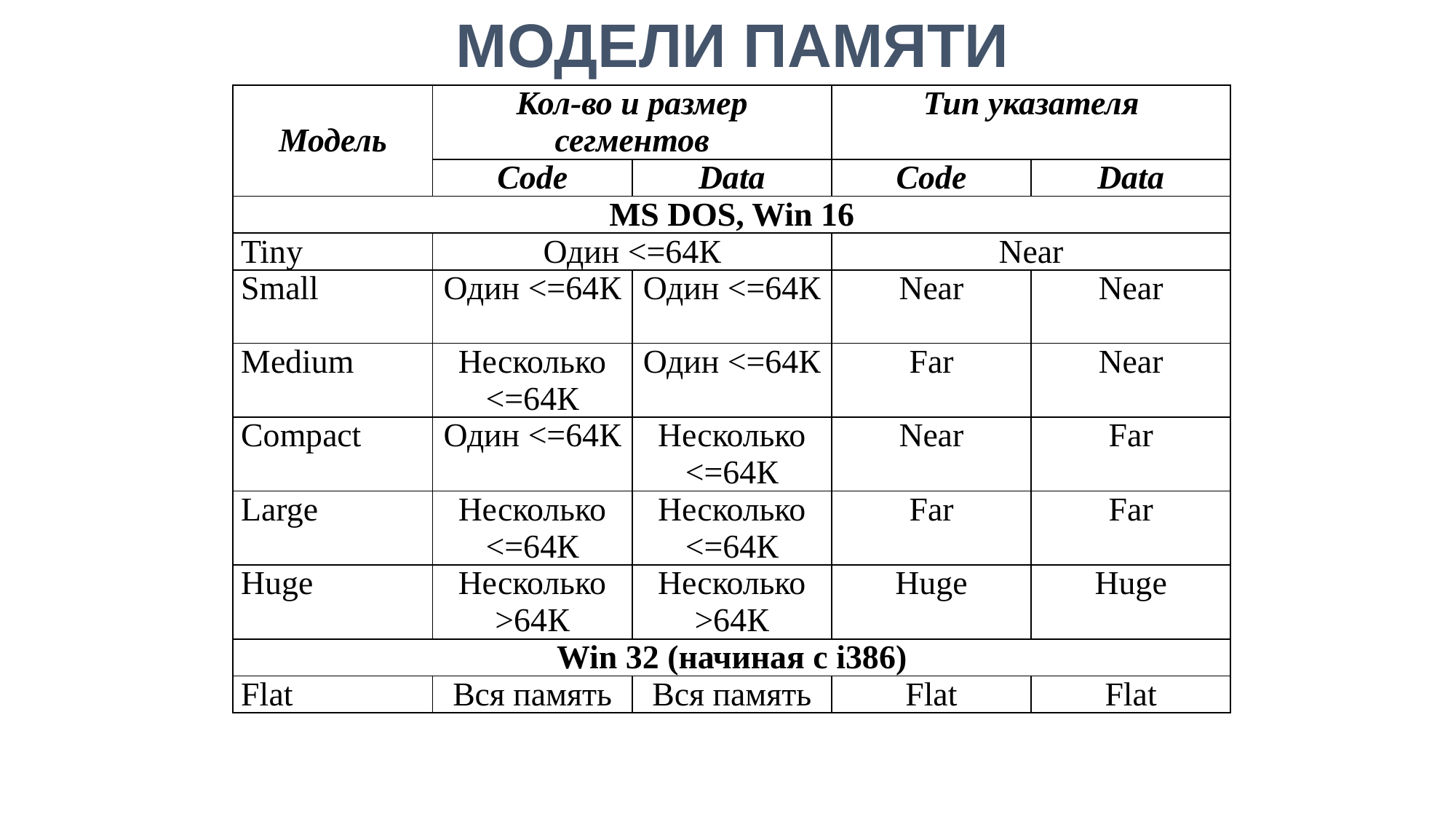

МОДЕЛИ ПАМЯТИ
| Модель | Кол-во и размер сегментов |  | Тип указателя |  |
| --- | --- | --- | --- | --- |
|  | Code | Data | Code | Data |
| MS DOS, Win 16 |  |  |  |  |
| Tiny | Один <=64К |  | Near |  |
| Small | Один <=64К | Один <=64К | Near | Near |
| Medium | Несколько <=64К | Один <=64К | Far | Near |
| Compact | Один <=64К | Несколько <=64К | Near | Far |
| Large | Несколько <=64К | Несколько <=64К | Far | Far |
| Huge | Несколько >64К | Несколько >64К | Huge | Huge |
| Win 32 (начиная с i386) |  |  |  |  |
| Flat | Вся память | Вся память | Flat | Flat |